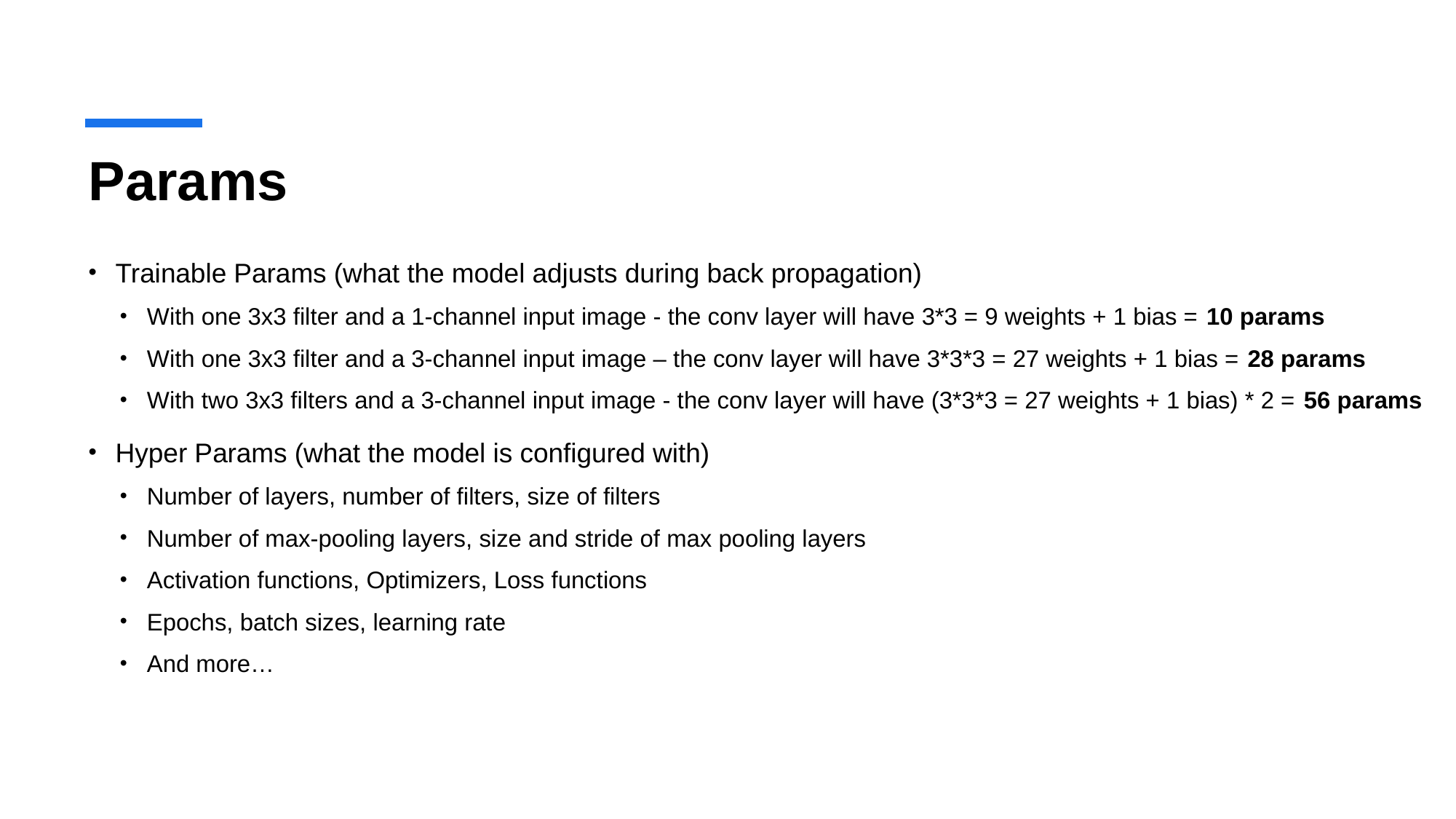

# Params
Trainable Params (what the model adjusts during back propagation)
With one 3x3 filter and a 1-channel input image - the conv layer will have 3*3 = 9 weights + 1 bias = 10 params
With one 3x3 filter and a 3-channel input image – the conv layer will have 3*3*3 = 27 weights + 1 bias = 28 params
With two 3x3 filters and a 3-channel input image - the conv layer will have (3*3*3 = 27 weights + 1 bias) * 2 = 56 params
Hyper Params (what the model is configured with)
Number of layers, number of filters, size of filters
Number of max-pooling layers, size and stride of max pooling layers
Activation functions, Optimizers, Loss functions
Epochs, batch sizes, learning rate
And more…